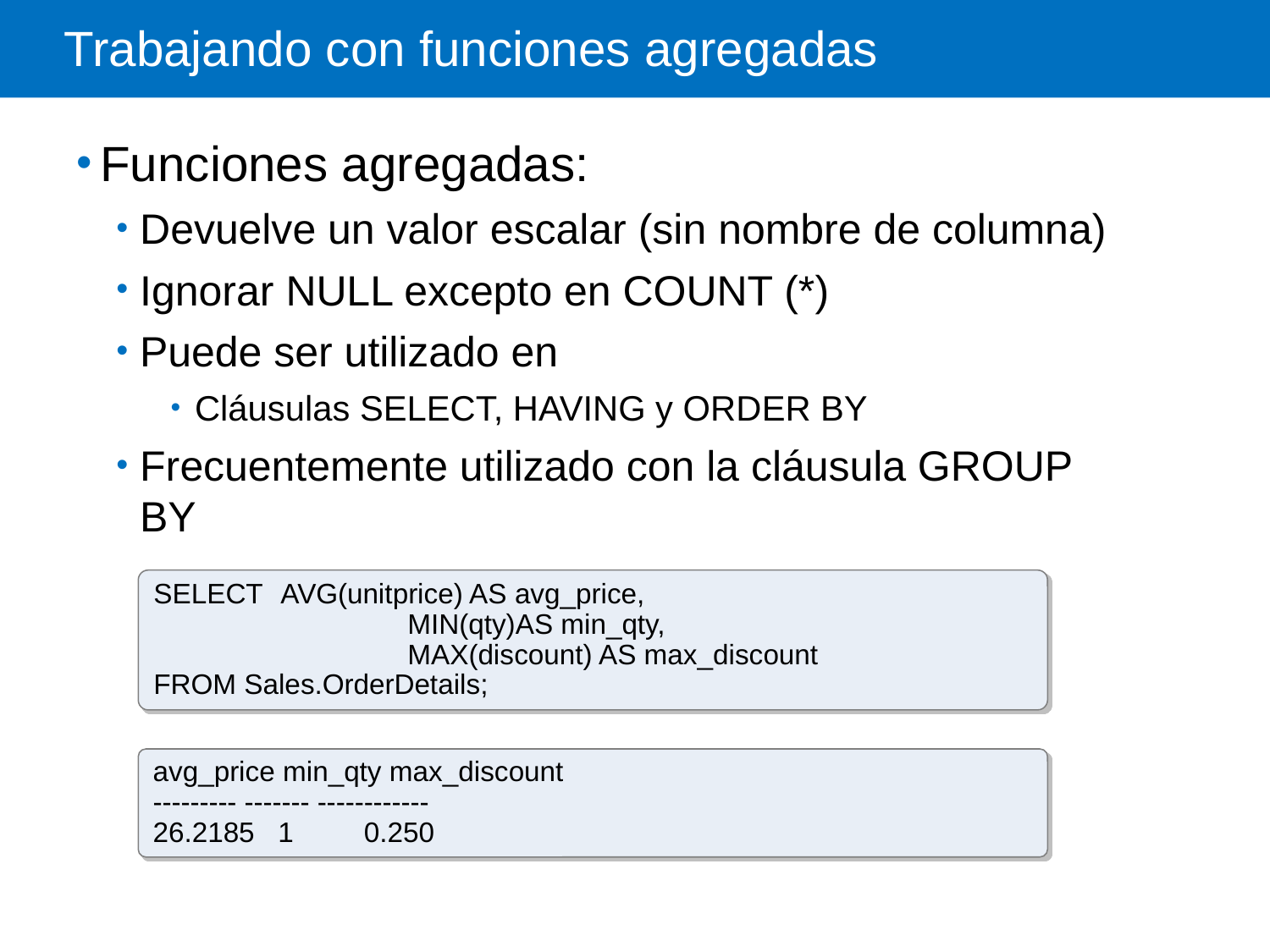

# Trabajando con funciones agregadas
Funciones agregadas:
Devuelve un valor escalar (sin nombre de columna)
Ignorar NULL excepto en COUNT (*)
Puede ser utilizado en
Cláusulas SELECT, HAVING y ORDER BY
Frecuentemente utilizado con la cláusula GROUP BY
SELECT 	AVG(unitprice) AS avg_price,
			MIN(qty)AS min_qty,
			MAX(discount) AS max_discount
FROM Sales.OrderDetails;
avg_price min_qty max_discount
--------- ------- ------------
26.2185   1         0.250